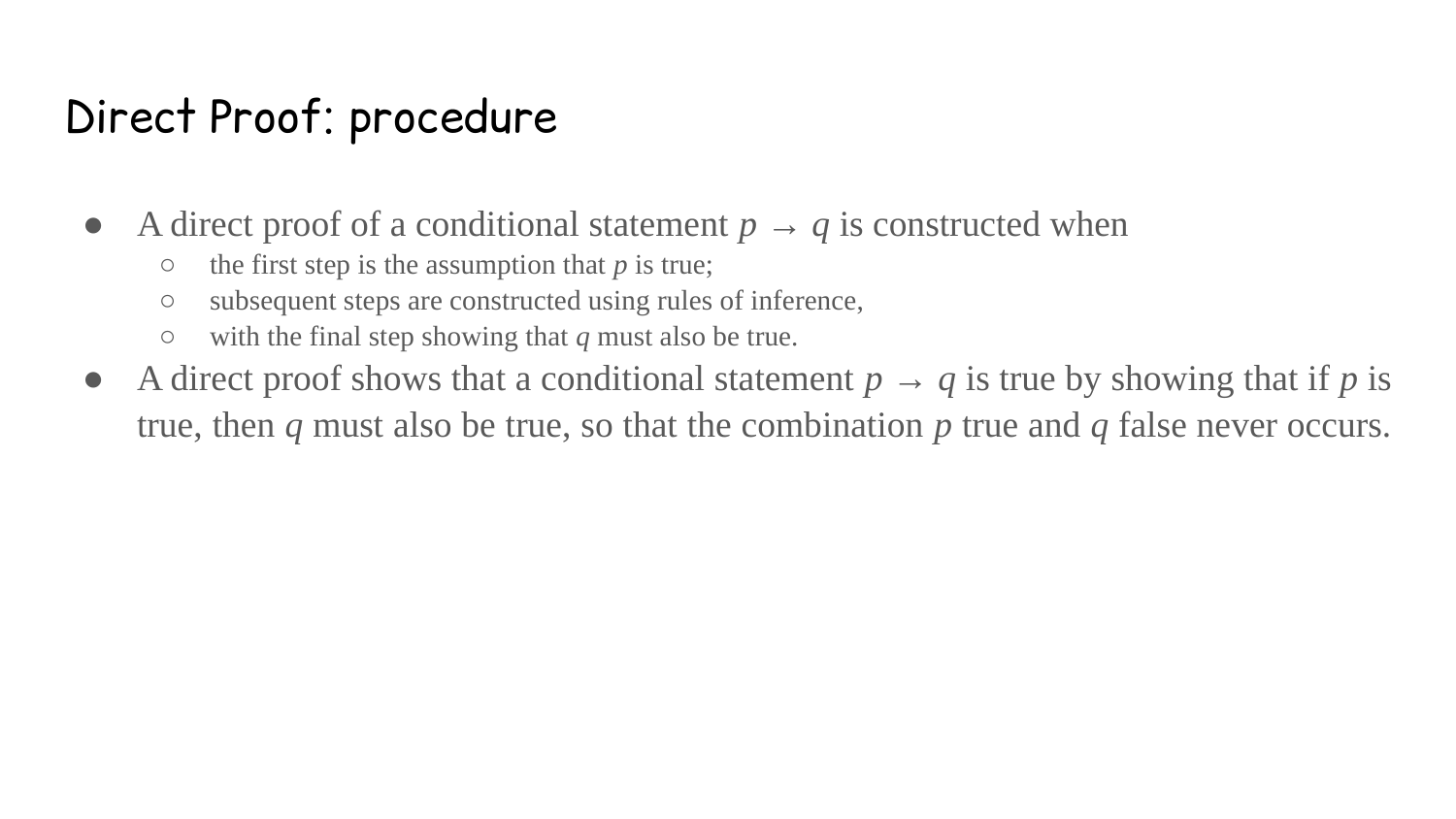

# Direct Proof: procedure
A direct proof of a conditional statement p → q is constructed when
the first step is the assumption that p is true;
subsequent steps are constructed using rules of inference,
with the final step showing that q must also be true.
A direct proof shows that a conditional statement p → q is true by showing that if p is true, then q must also be true, so that the combination p true and q false never occurs.